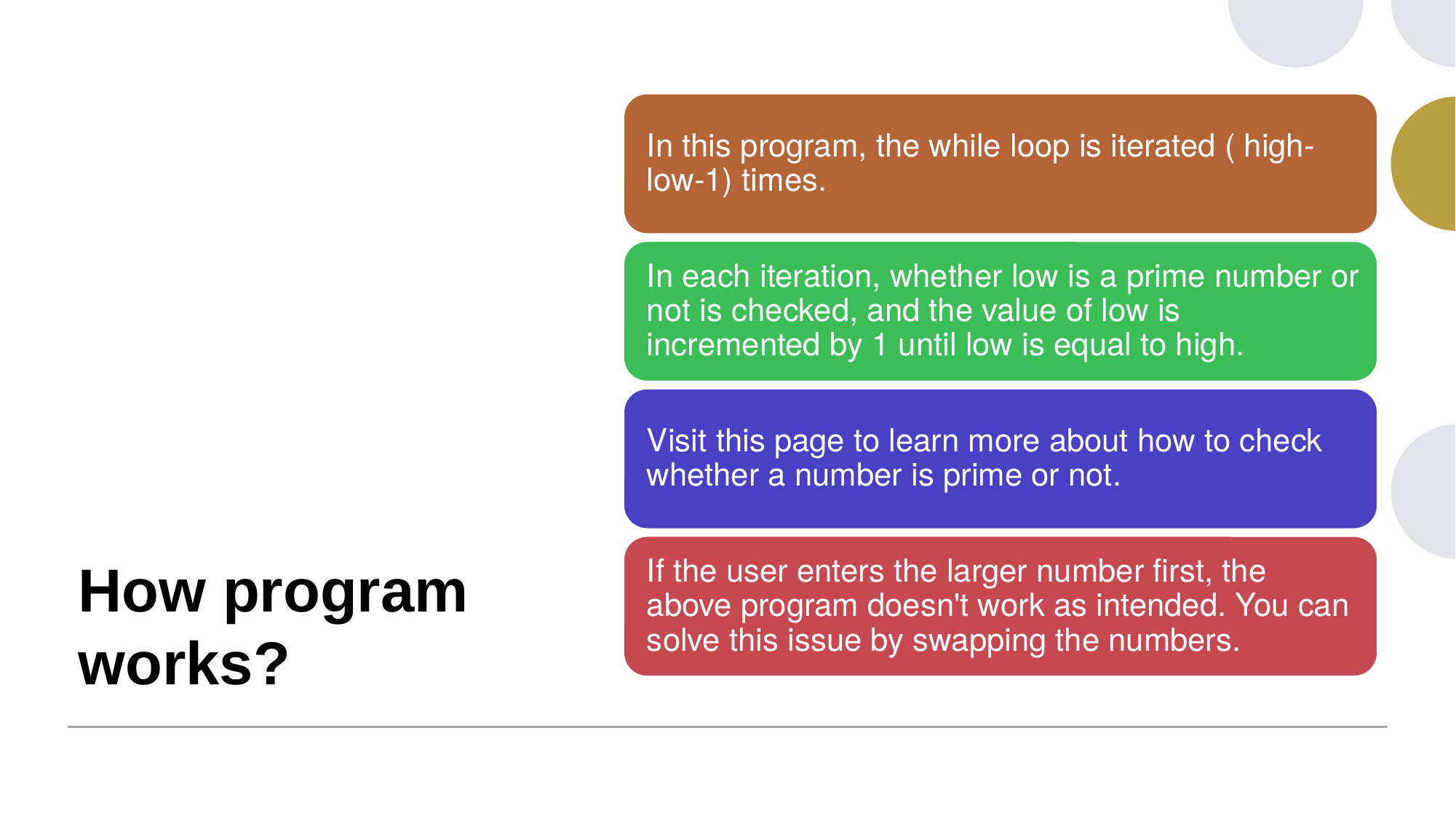

In this program, the while loop is iterated ( high-low-1) times.
In each iteration, whether low is a prime number or not is checked, and the value of low is incremented by 1 until low is equal to high.
Visit this page to learn more about how to check whether a number is prime or not.
If the user enters the larger number first, the above program doesn't work as intended. You can solve this issue by swapping the numbers.
# How program works?